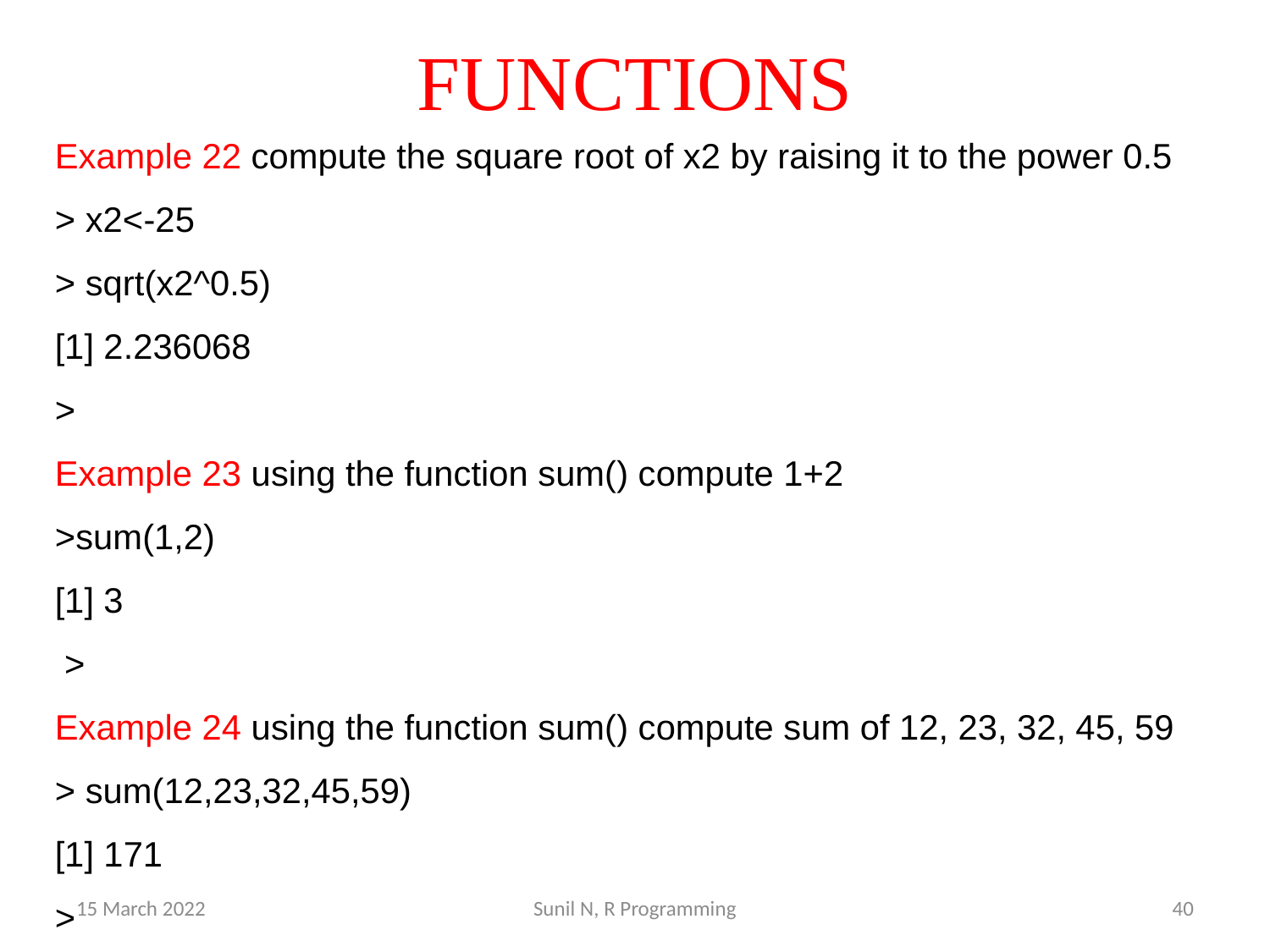

# FUNCTIONS
Example 22 compute the square root of x2 by raising it to the power 0.5
> x2<-25
> sqrt(x2^0.5)
[1] 2.236068
>
Example 23 using the function sum() compute 1+2
>sum(1,2)
[1] 3
 >
Example 24 using the function sum() compute sum of 12, 23, 32, 45, 59
> sum(12,23,32,45,59)
[1] 171
>

15 March 2022
Sunil N, R Programming
40